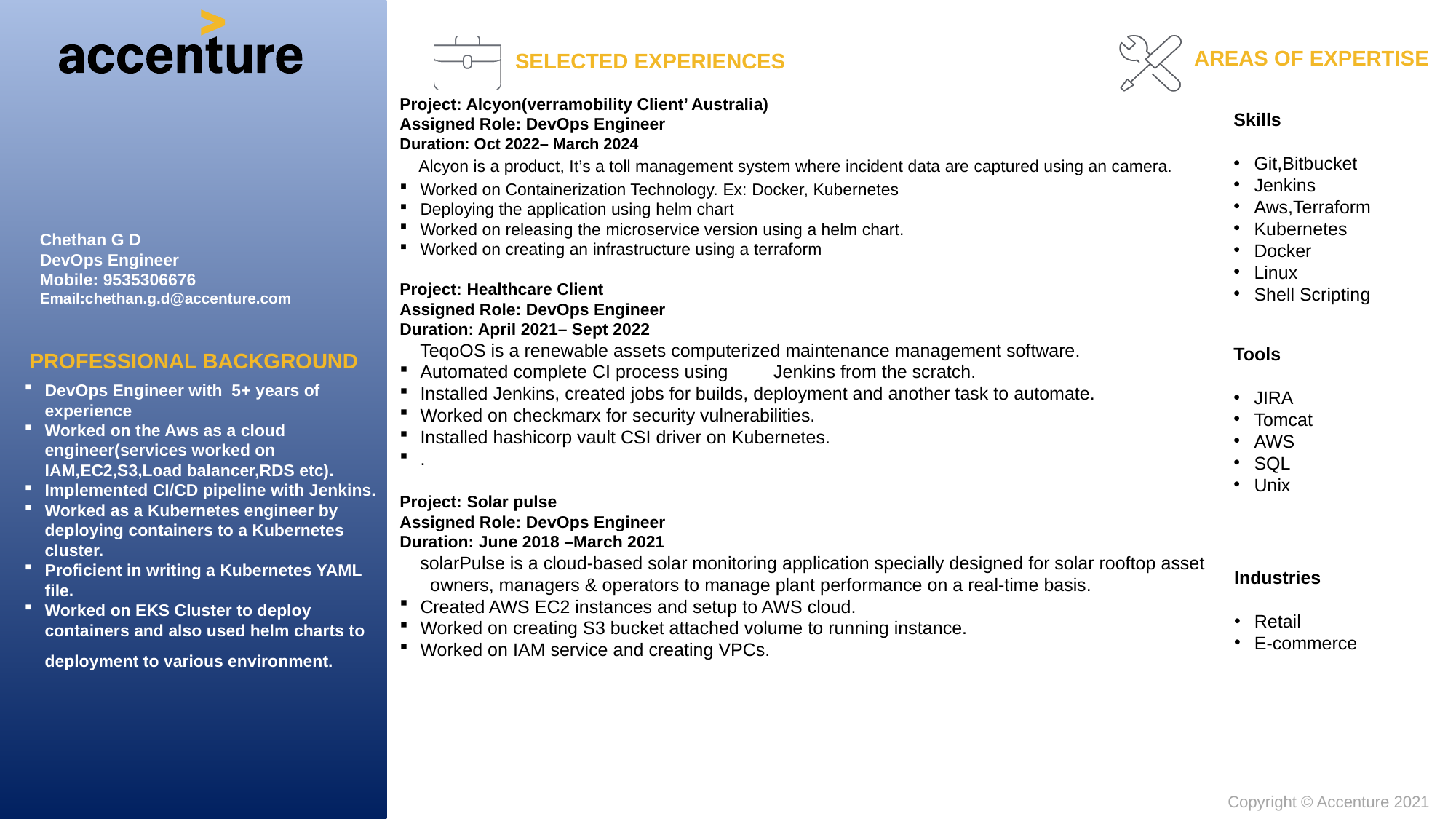

Project: Alcyon(verramobility Client’ Australia)
Assigned Role: DevOps Engineer
Duration: Oct 2022– March 2024
    Alcyon is a product, It’s a toll management system where incident data are captured using an camera.
Worked on Containerization Technology. Ex: Docker, Kubernetes
Deploying the application using helm chart
Worked on releasing the microservice version using a helm chart.
Worked on creating an infrastructure using a terraform

Project: Healthcare Client
Assigned Role: DevOps Engineer
Duration: April 2021– Sept 2022
    TeqoOS is a renewable assets computerized maintenance management software.
Automated complete CI process using         Jenkins from the scratch.
Installed Jenkins, created jobs for builds, deployment and another task to automate.
Worked on checkmarx for security vulnerabilities.
Installed hashicorp vault CSI driver on Kubernetes.
.

Project: Solar pulse
Assigned Role: DevOps Engineer
Duration: June 2018 –March 2021
    solarPulse is a cloud-based solar monitoring application specially designed for solar rooftop asset       owners, managers & operators to manage plant performance on a real-time basis.
Created AWS EC2 instances and setup to AWS cloud.
Worked on creating S3 bucket attached volume to running instance.
Worked on IAM service and creating VPCs.

Skills

Git,Bitbucket
Jenkins
Aws,Terraform
Kubernetes
Docker
Linux
Shell Scripting

Chethan G D
DevOps Engineer
Mobile: 9535306676
Email:chethan.g.d@accenture.com

Tools

JIRA
Tomcat
AWS
SQL
Unix

DevOps Engineer with  5+ years of experience
Worked on the Aws as a cloud engineer(services worked on IAM,EC2,S3,Load balancer,RDS etc).
Implemented CI/CD pipeline with Jenkins.
Worked as a Kubernetes engineer by deploying containers to a Kubernetes cluster.
Proficient in writing a Kubernetes YAML file.
Worked on EKS Cluster to deploy containers and also used helm charts to deployment to various environment.
Industries

Retail
E-commerce